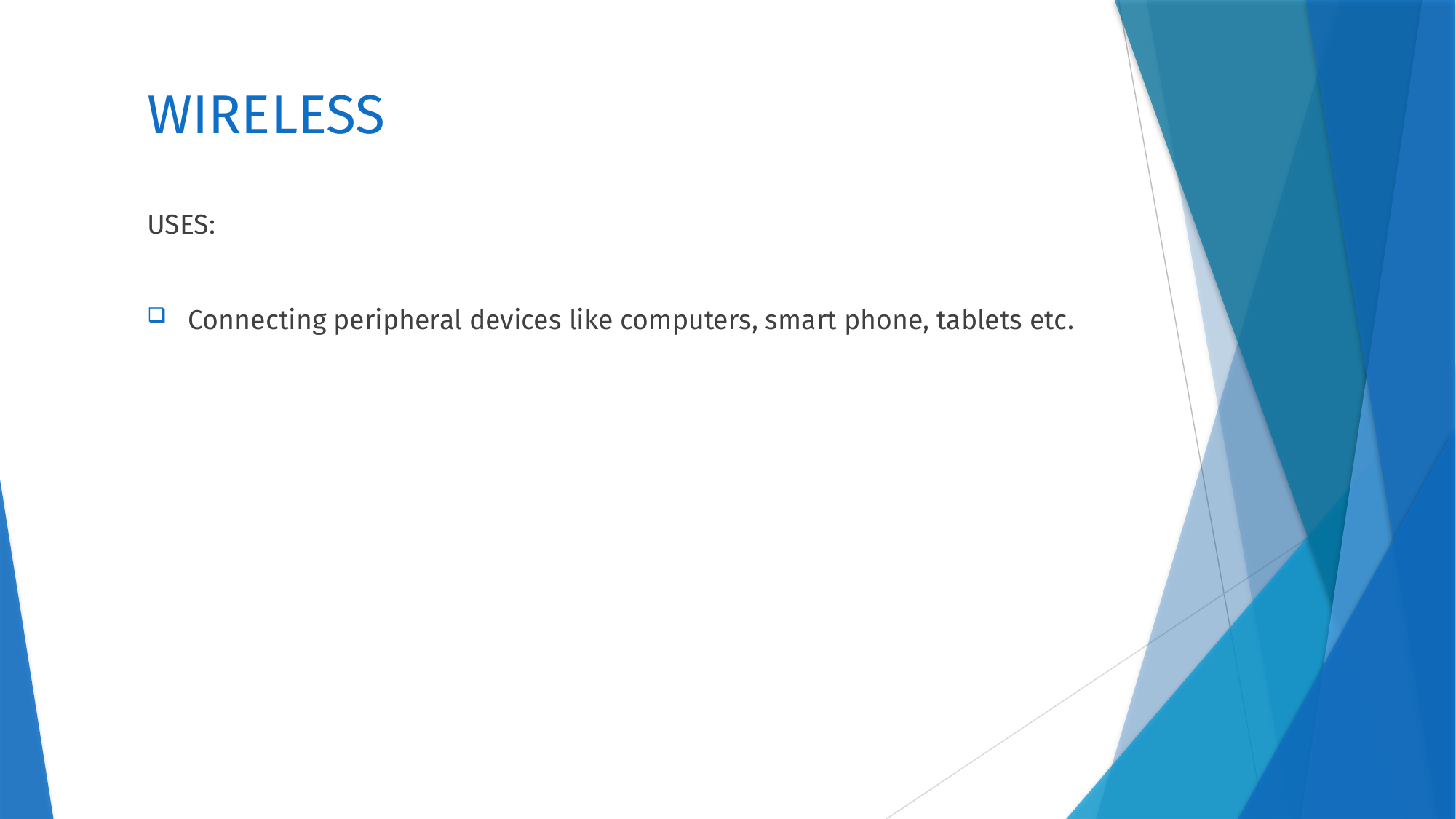

# WIRELESS
USES:

Connecting peripheral devices like computers, smart phone, tablets etc.